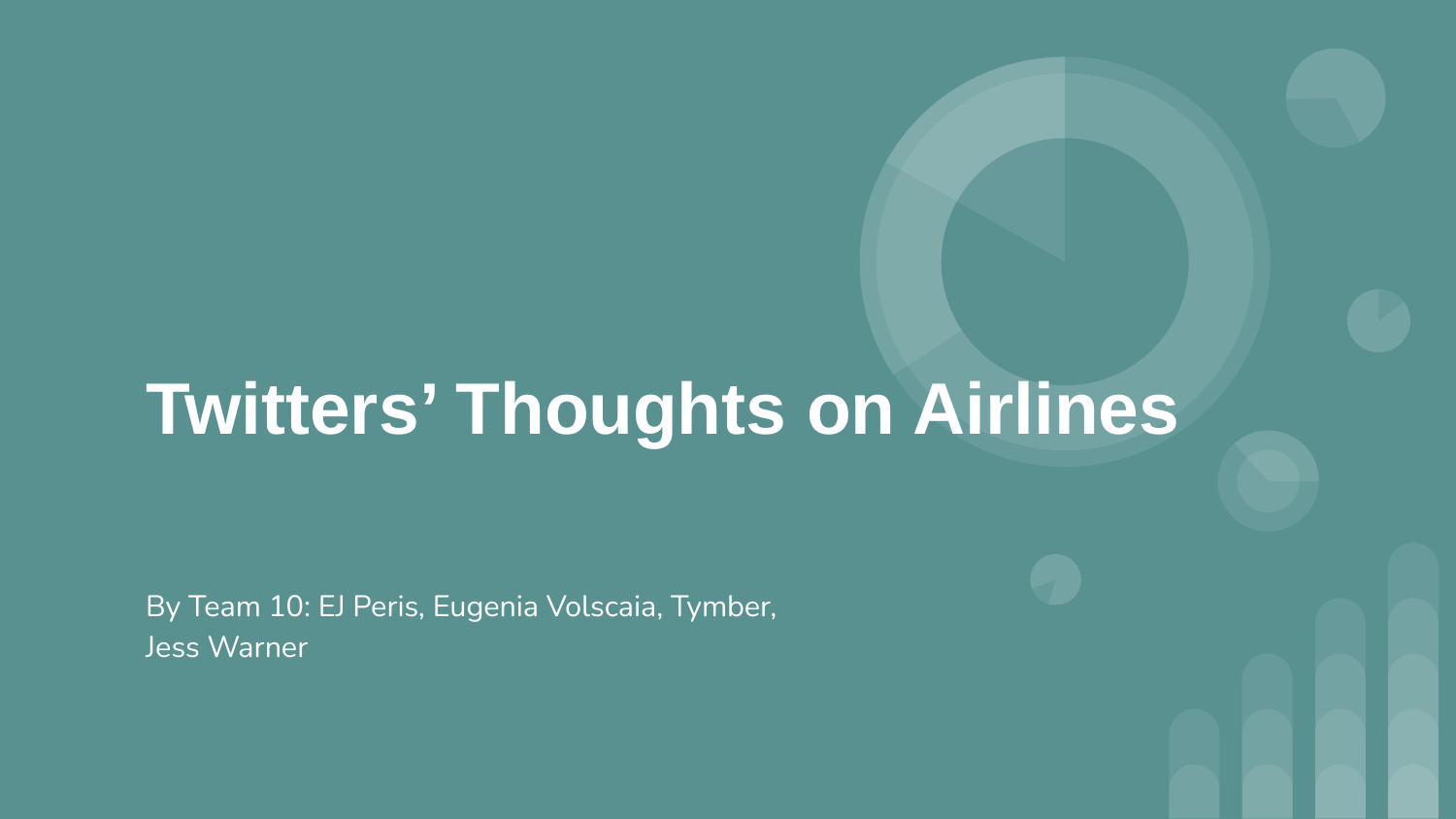

# Twitters’ Thoughts on Airlines
By Team 10: EJ Peris, Eugenia Volscaia, Tymber, Jess Warner